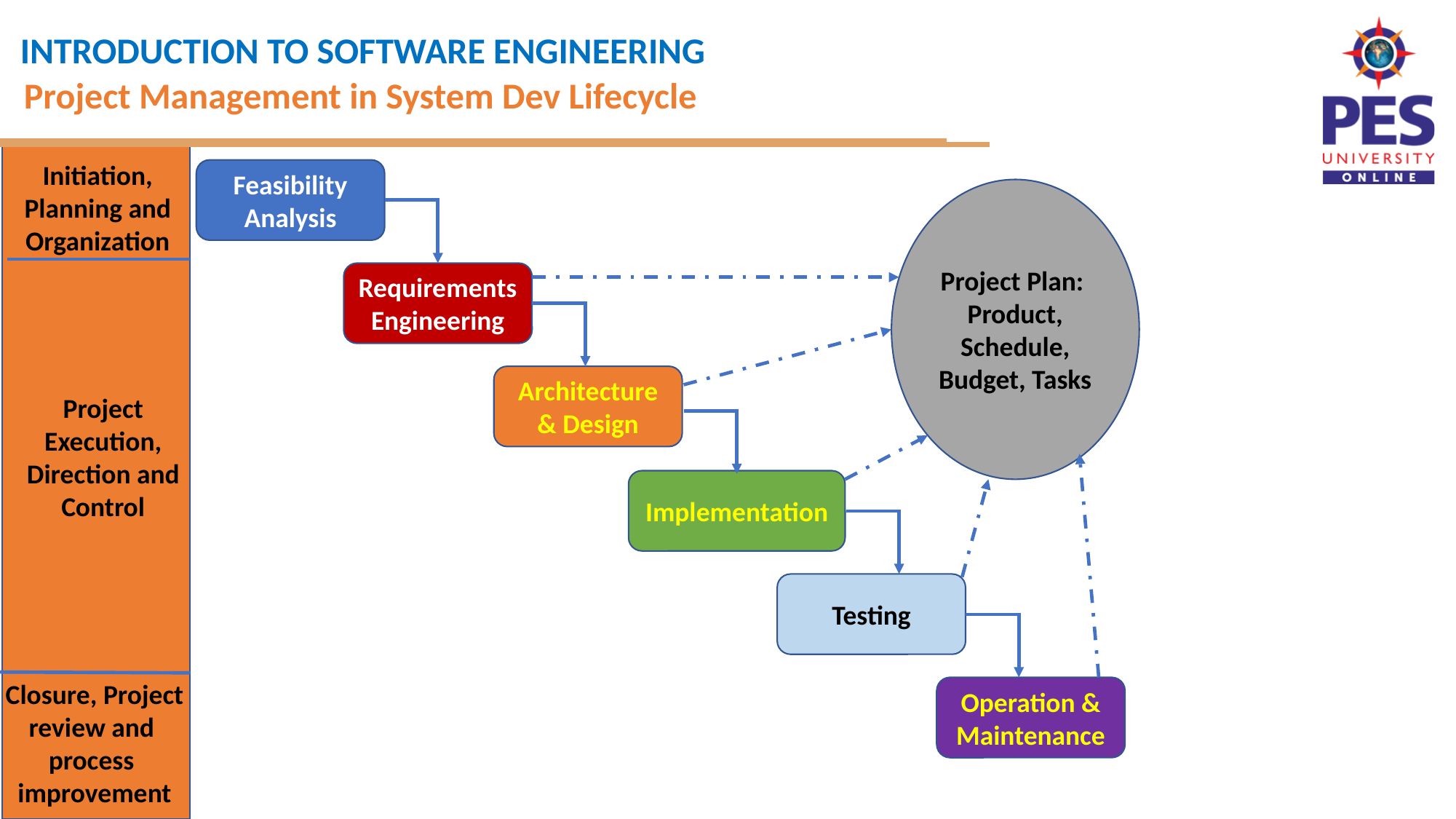

Project Management in System Dev Lifecycle

Initiation, Planning and Organization
Closure, Project review and
process
improvement
Feasibility Analysis
Project Plan:  Product, Schedule, Budget, Tasks
Requirements Engineering
Architecture & Design
Project Execution, Direction and Control
Implementation
Testing
Operation & Maintenance